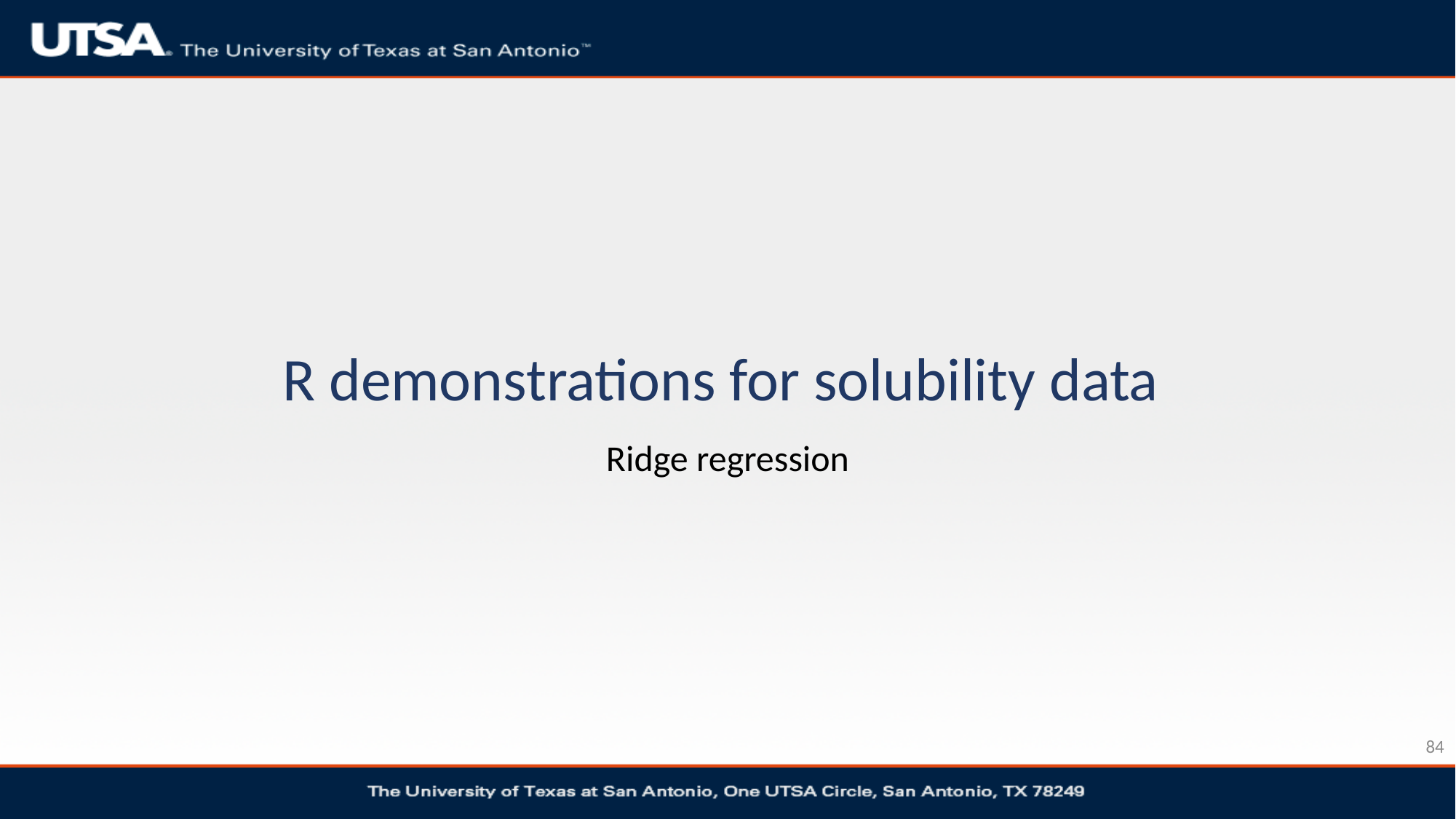

# R demonstrations for solubility data
Ridge regression
84